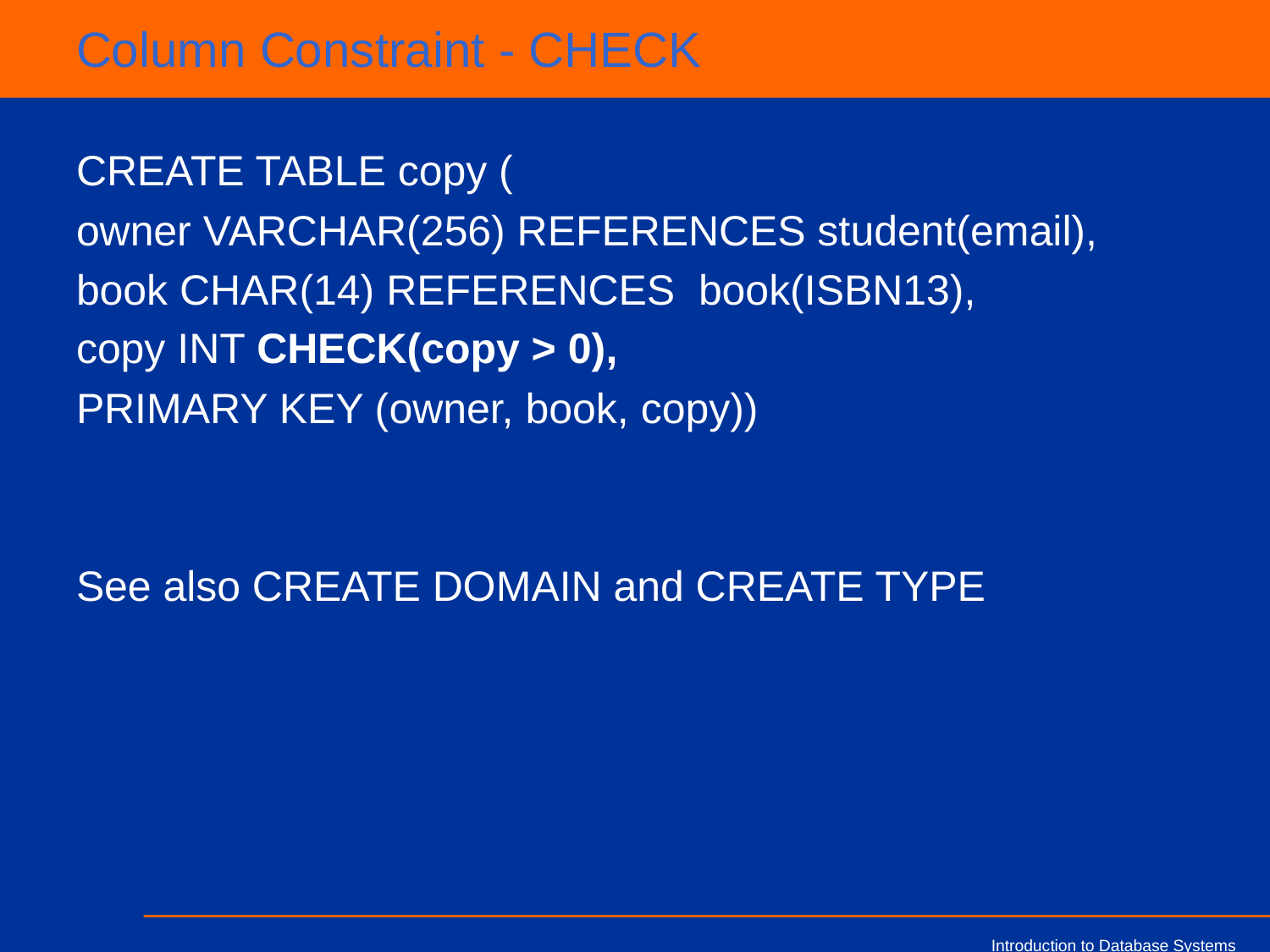

# Column Constraint - CHECK
CREATE TABLE copy (
owner VARCHAR(256) REFERENCES student(email),
book CHAR(14) REFERENCES  book(ISBN13),
copy INT CHECK(copy > 0),
PRIMARY KEY (owner, book, copy))

See also CREATE DOMAIN and CREATE TYPE

Introduction to Database Systems